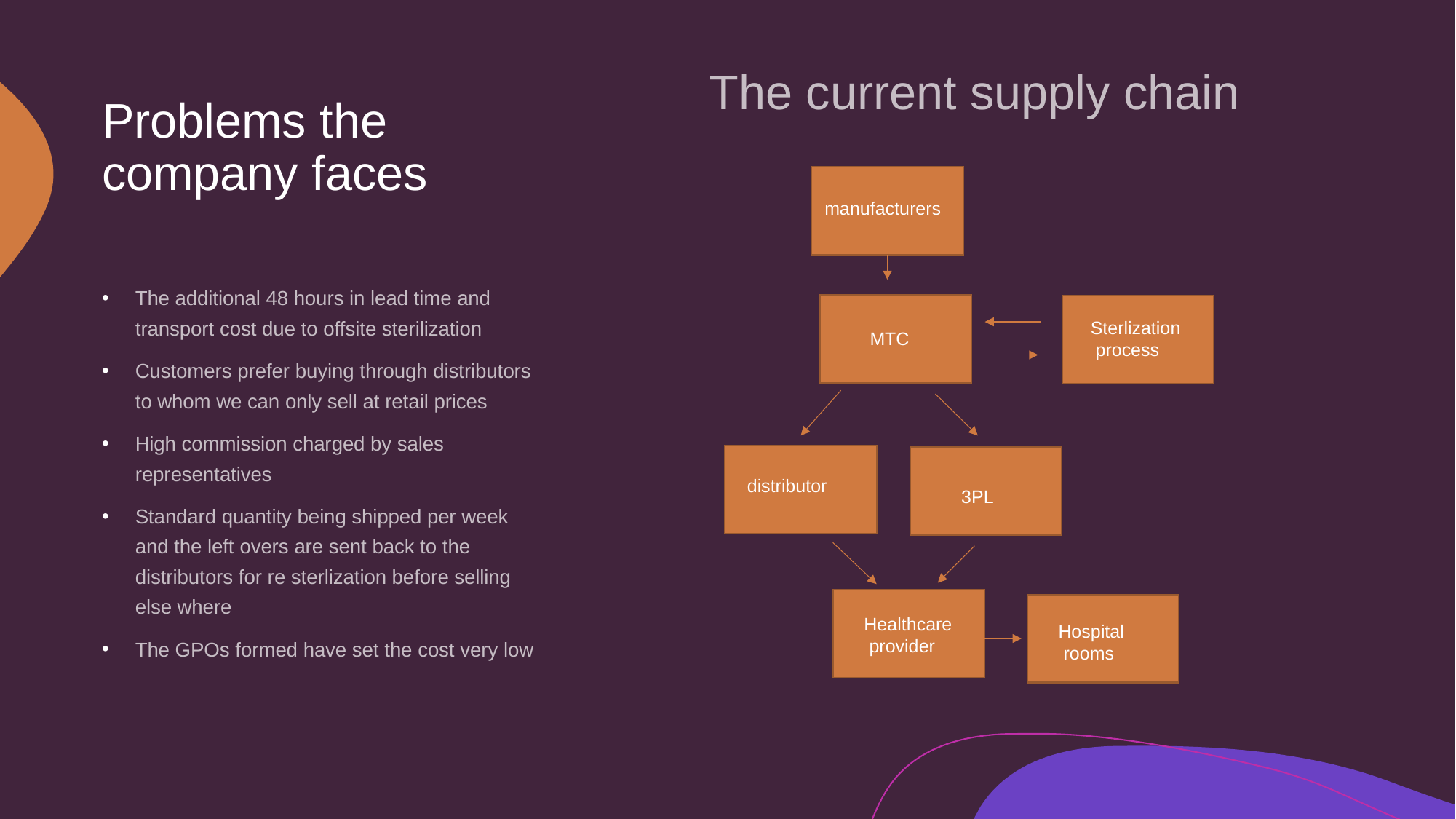

The current supply chain
# Problems the company faces

manufacturers
The additional 48 hours in lead time and transport cost due to offsite sterilization
Customers prefer buying through distributors to whom we can only sell at retail prices
High commission charged by sales representatives
Standard quantity being shipped per week and the left overs are sent back to the distributors for re sterlization before selling else where
The GPOs formed have set the cost very low

Sterlization
 process
MTC

distributor
3PL

Healthcare
 provider
Hospital
 rooms